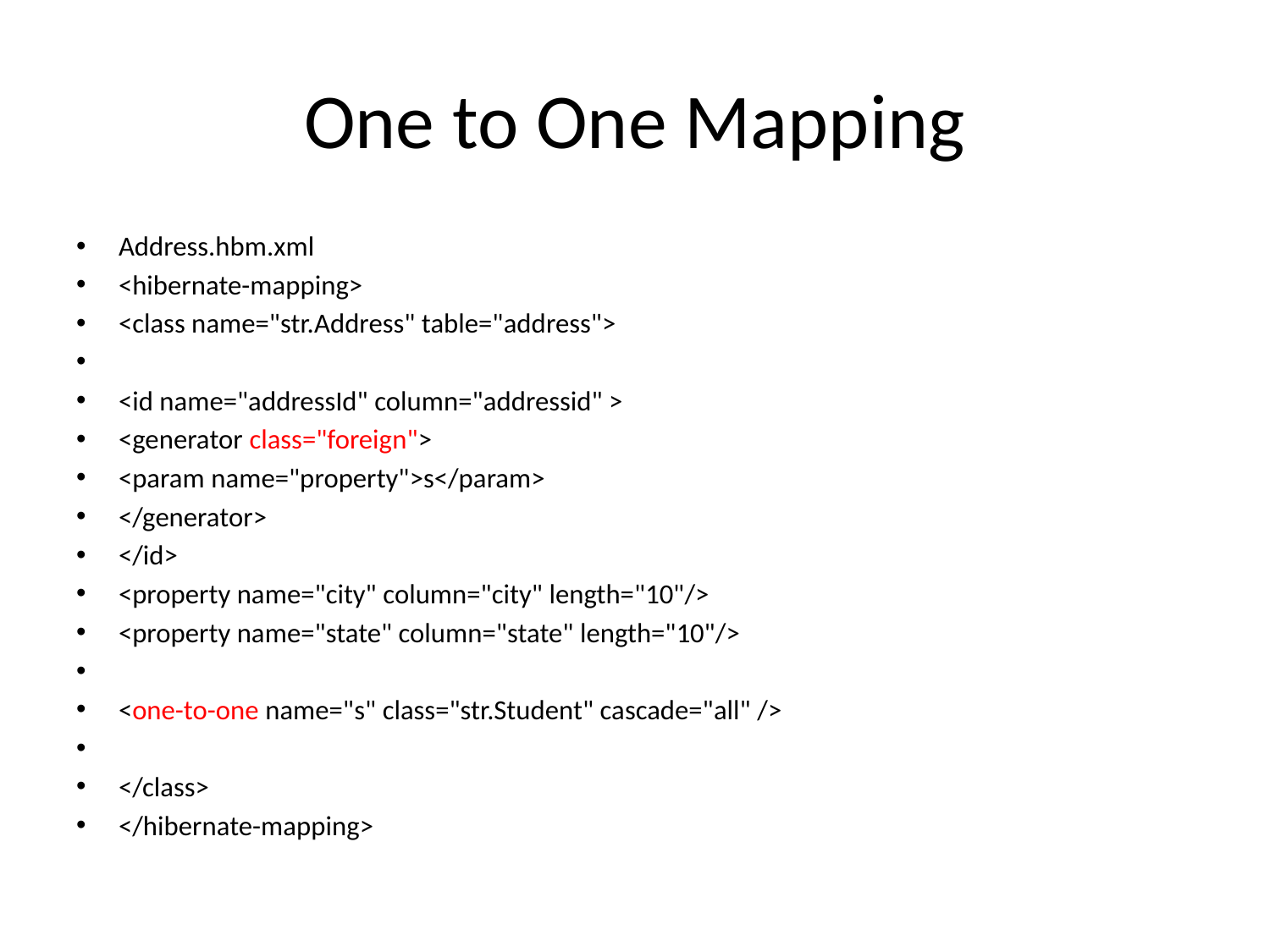

# One to One Mapping
Address.hbm.xml
<hibernate-mapping>
<class name="str.Address" table="address">

<id name="addressId" column="addressid" >
<generator class="foreign">
<param name="property">s</param>
</generator>
</id>
<property name="city" column="city" length="10"/>
<property name="state" column="state" length="10"/>

<one-to-one name="s" class="str.Student" cascade="all" />

</class>
</hibernate-mapping>